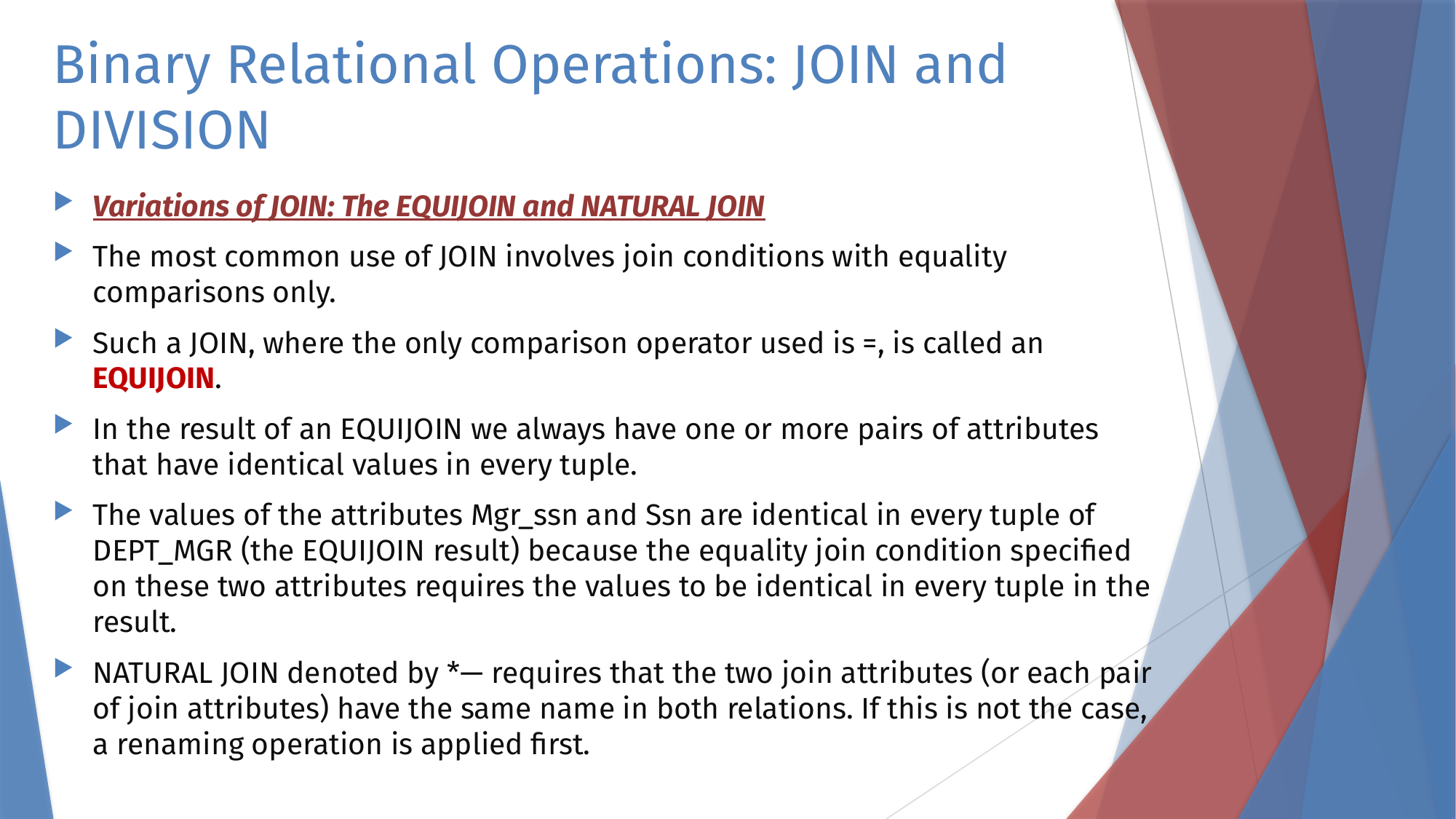

# Binary Relational Operations: JOIN and DIVISION
Variations of JOIN: The EQUIJOIN and NATURAL JOIN
The most common use of JOIN involves join conditions with equality comparisons only.
Such a JOIN, where the only comparison operator used is =, is called an EQUIJOIN.
In the result of an EQUIJOIN we always have one or more pairs of attributes that have identical values in every tuple.
The values of the attributes Mgr_ssn and Ssn are identical in every tuple of DEPT_MGR (the EQUIJOIN result) because the equality join condition specified on these two attributes requires the values to be identical in every tuple in the result.
NATURAL JOIN denoted by *— requires that the two join attributes (or each pair of join attributes) have the same name in both relations. If this is not the case, a renaming operation is applied first.